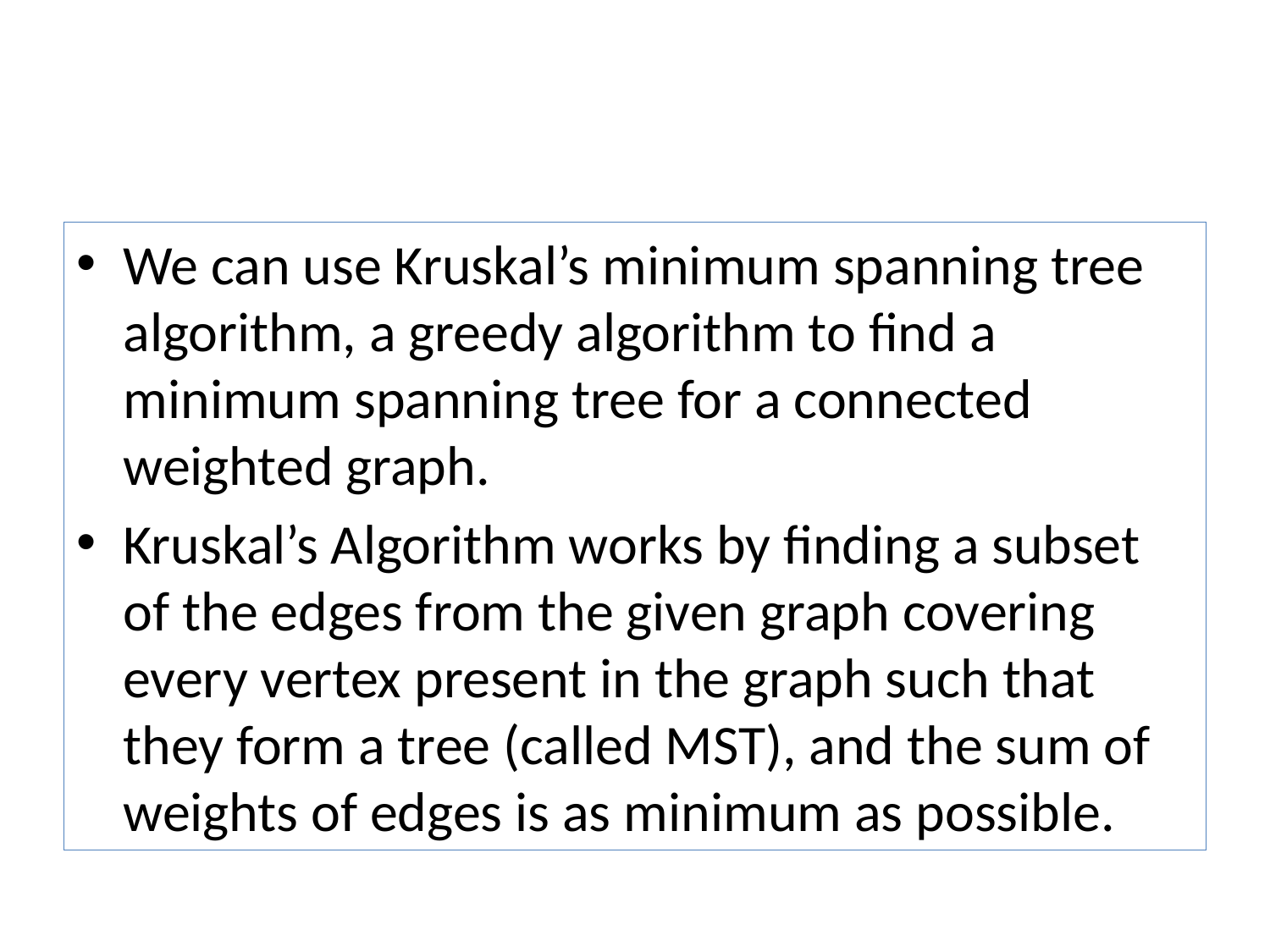

#
We can use Kruskal’s minimum spanning tree algorithm, a greedy algorithm to find a minimum spanning tree for a connected  weighted graph.
Kruskal’s Algorithm works by finding a subset of the edges from the given graph covering every vertex present in the graph such that they form a tree (called MST), and the sum of weights of edges is as minimum as possible.